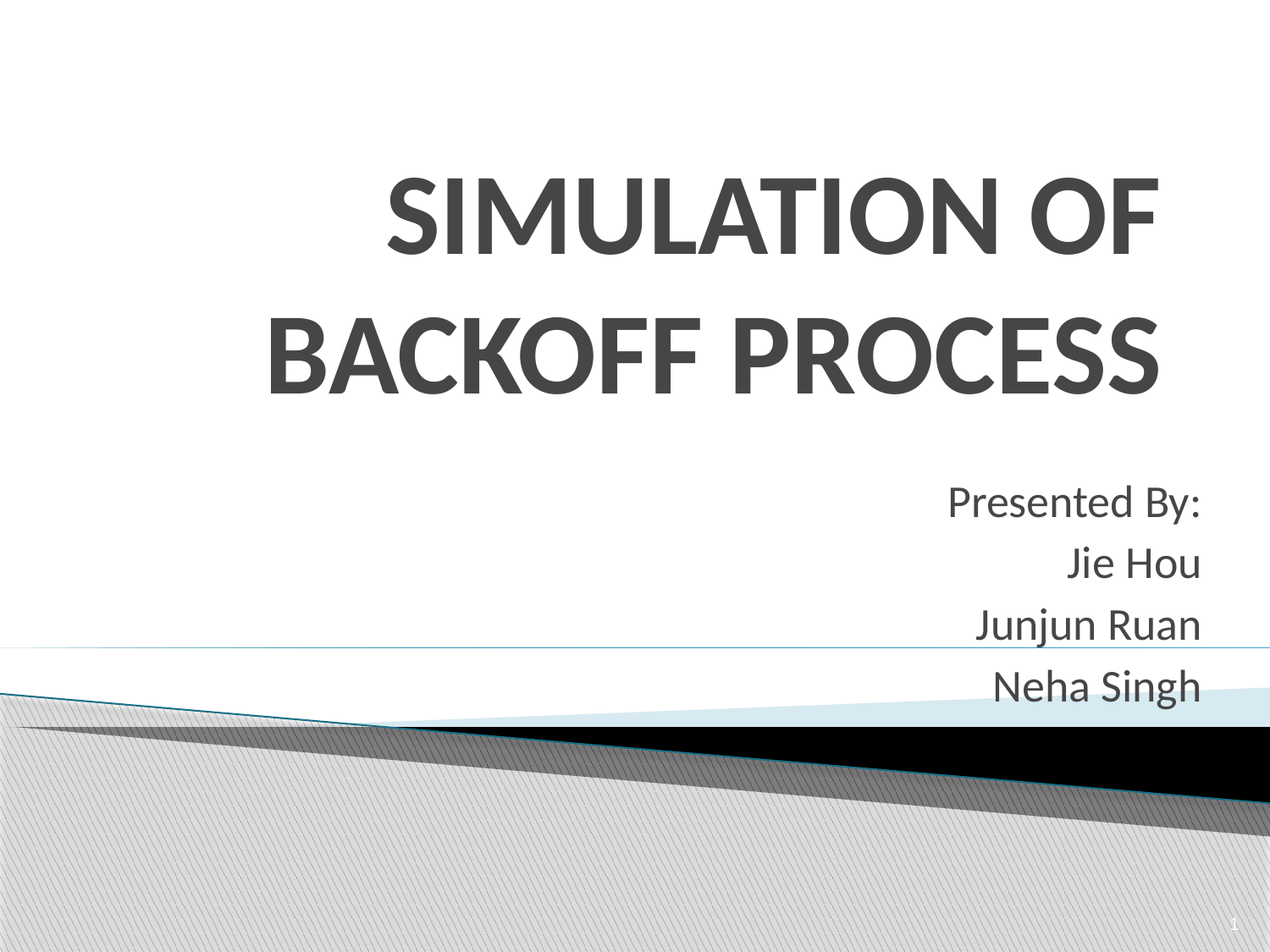

# SIMULATION OF BACKOFF PROCESS
Presented By:
Jie Hou
Junjun Ruan
Neha Singh
1